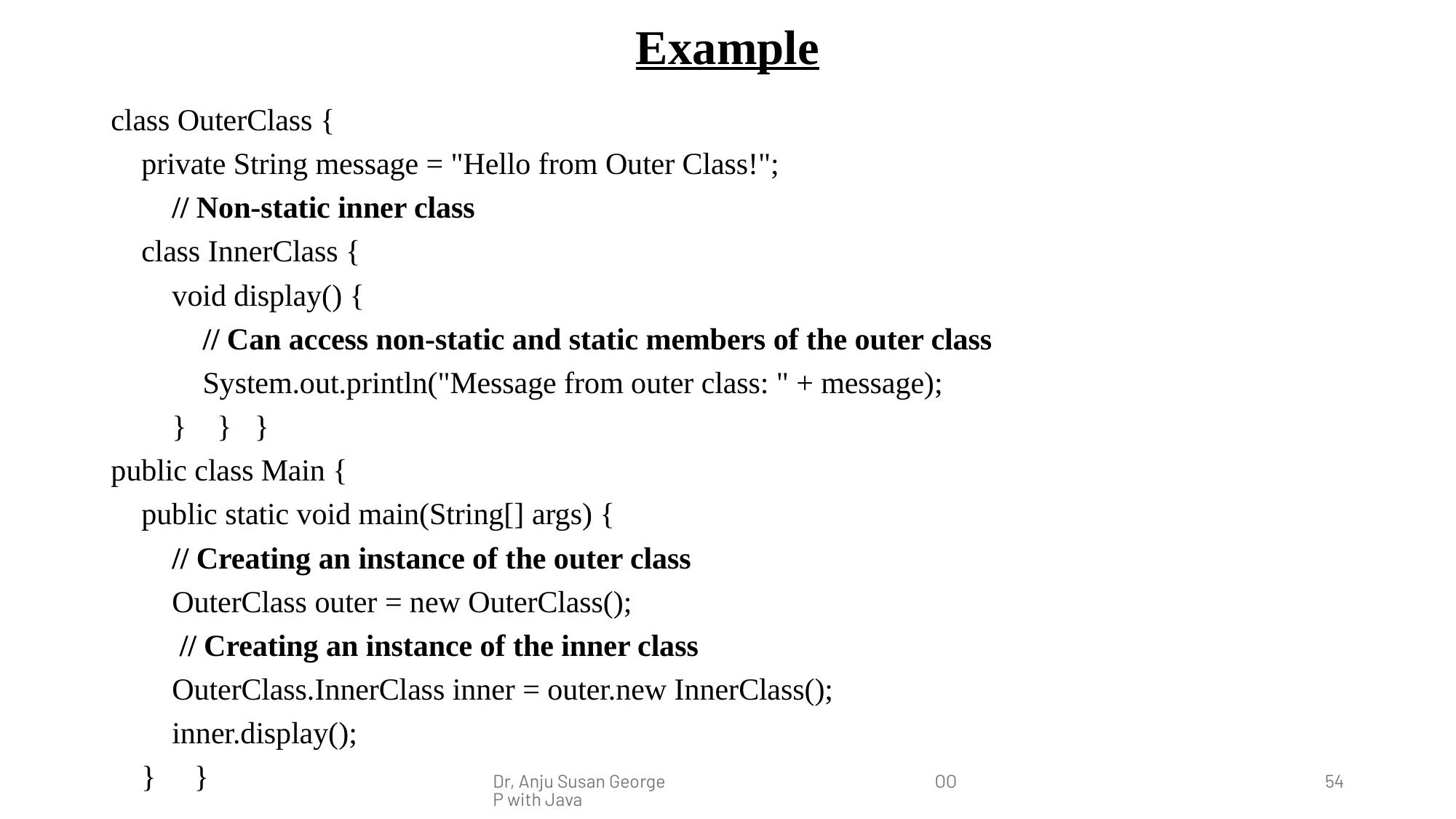

# Example
class OuterClass {
    private String message = "Hello from Outer Class!";
        // Non-static inner class
    class InnerClass {
        void display() {
            // Can access non-static and static members of the outer class
            System.out.println("Message from outer class: " + message);
        }    }   }
public class Main {
    public static void main(String[] args) {
        // Creating an instance of the outer class
        OuterClass outer = new OuterClass();
         // Creating an instance of the inner class
        OuterClass.InnerClass inner = outer.new InnerClass();
        inner.display();
    }     }
Dr, Anju Susan George                                                                          OOP with Java
54